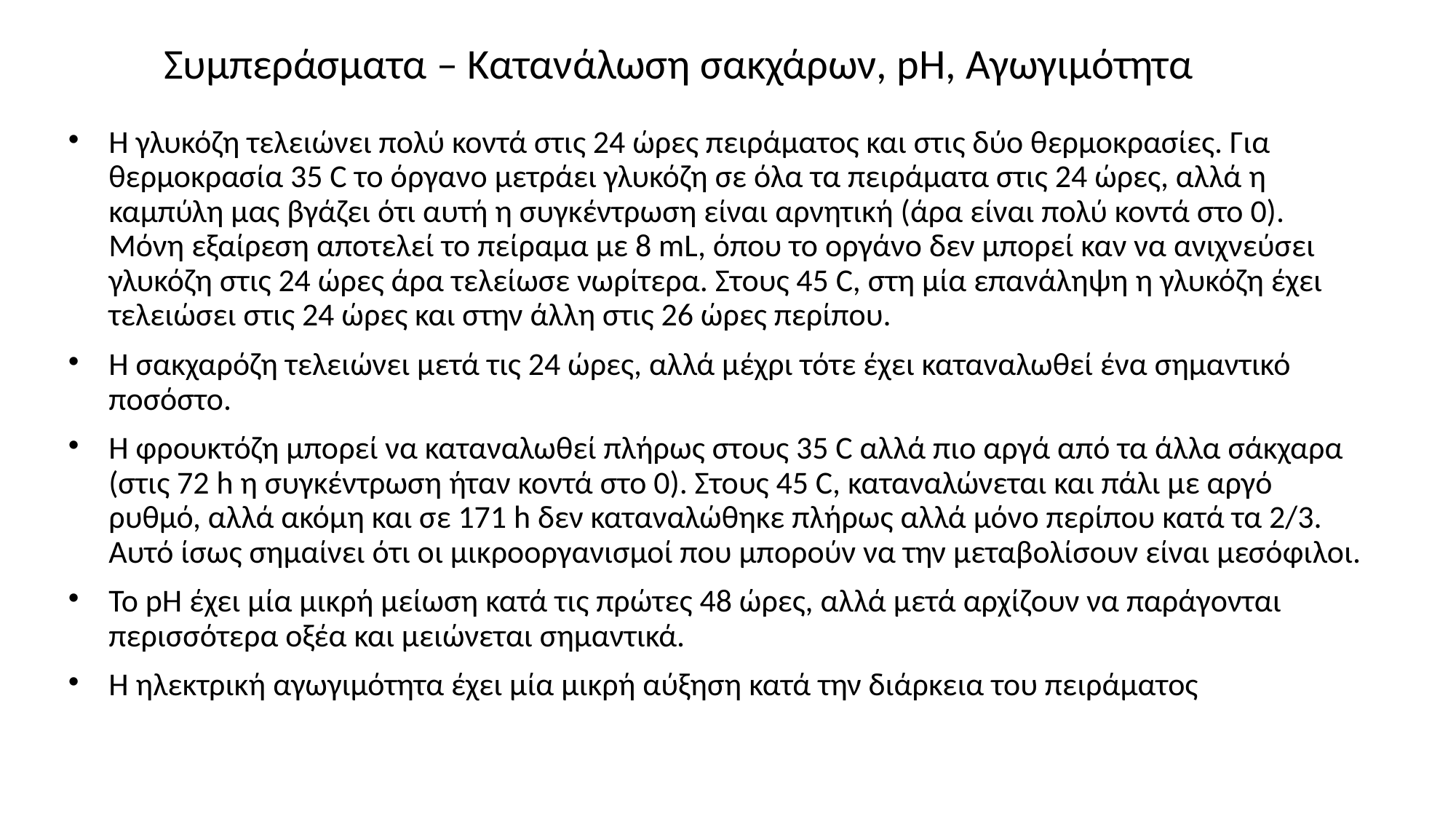

# Συμπεράσματα – Κατανάλωση σακχάρων, pH, Αγωγιμότητα
Η γλυκόζη τελειώνει πολύ κοντά στις 24 ώρες πειράματος και στις δύο θερμοκρασίες. Για θερμοκρασία 35 C το όργανο μετράει γλυκόζη σε όλα τα πειράματα στις 24 ώρες, αλλά η καμπύλη μας βγάζει ότι αυτή η συγκέντρωση είναι αρνητική (άρα είναι πολύ κοντά στο 0). Μόνη εξαίρεση αποτελεί το πείραμα με 8 mL, όπου το οργάνο δεν μπορεί καν να ανιχνεύσει γλυκόζη στις 24 ώρες άρα τελείωσε νωρίτερα. Στους 45 C, στη μία επανάληψη η γλυκόζη έχει τελειώσει στις 24 ώρες και στην άλλη στις 26 ώρες περίπου.
Η σακχαρόζη τελειώνει μετά τις 24 ώρες, αλλά μέχρι τότε έχει καταναλωθεί ένα σημαντικό ποσόστο.
Η φρουκτόζη μπορεί να καταναλωθεί πλήρως στους 35 C αλλά πιο αργά από τα άλλα σάκχαρα (στις 72 h η συγκέντρωση ήταν κοντά στο 0). Στους 45 C, καταναλώνεται και πάλι με αργό ρυθμό, αλλά ακόμη και σε 171 h δεν καταναλώθηκε πλήρως αλλά μόνο περίπου κατά τα 2/3. Αυτό ίσως σημαίνει ότι οι μικροοργανισμοί που μπορούν να την μεταβολίσουν είναι μεσόφιλοι.
Το pH έχει μία μικρή μείωση κατά τις πρώτες 48 ώρες, αλλά μετά αρχίζουν να παράγονται περισσότερα οξέα και μειώνεται σημαντικά.
Η ηλεκτρική αγωγιμότητα έχει μία μικρή αύξηση κατά την διάρκεια του πειράματος